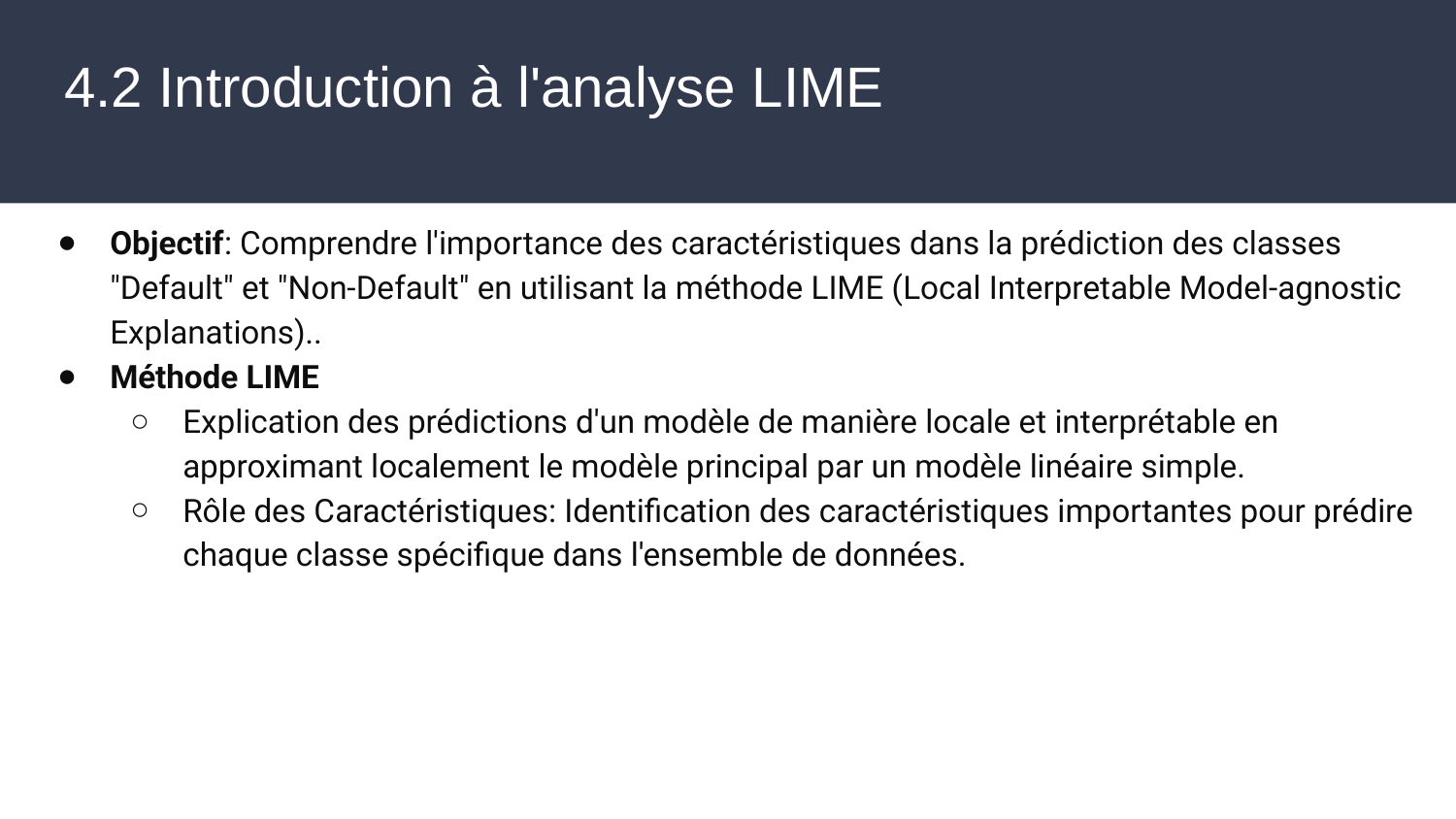

# 4.2 Introduction à l'analyse LIME
Objectif: Comprendre l'importance des caractéristiques dans la prédiction des classes "Default" et "Non-Default" en utilisant la méthode LIME (Local Interpretable Model-agnostic Explanations)..
Méthode LIME
Explication des prédictions d'un modèle de manière locale et interprétable en approximant localement le modèle principal par un modèle linéaire simple.
Rôle des Caractéristiques: Identification des caractéristiques importantes pour prédire chaque classe spécifique dans l'ensemble de données.